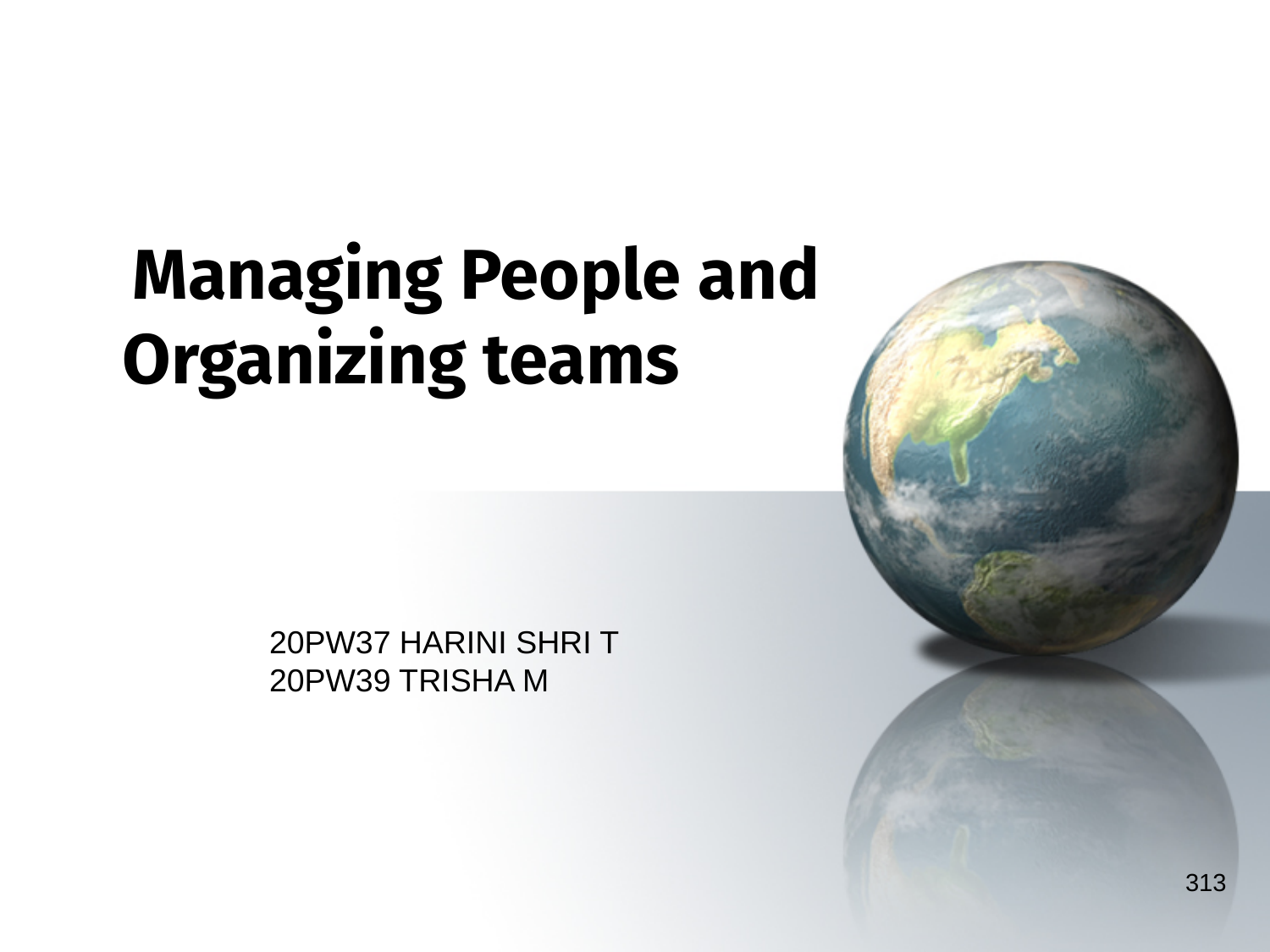

# Managing People and Organizing teams
20PW37 HARINI SHRI T
20PW39 TRISHA M

313